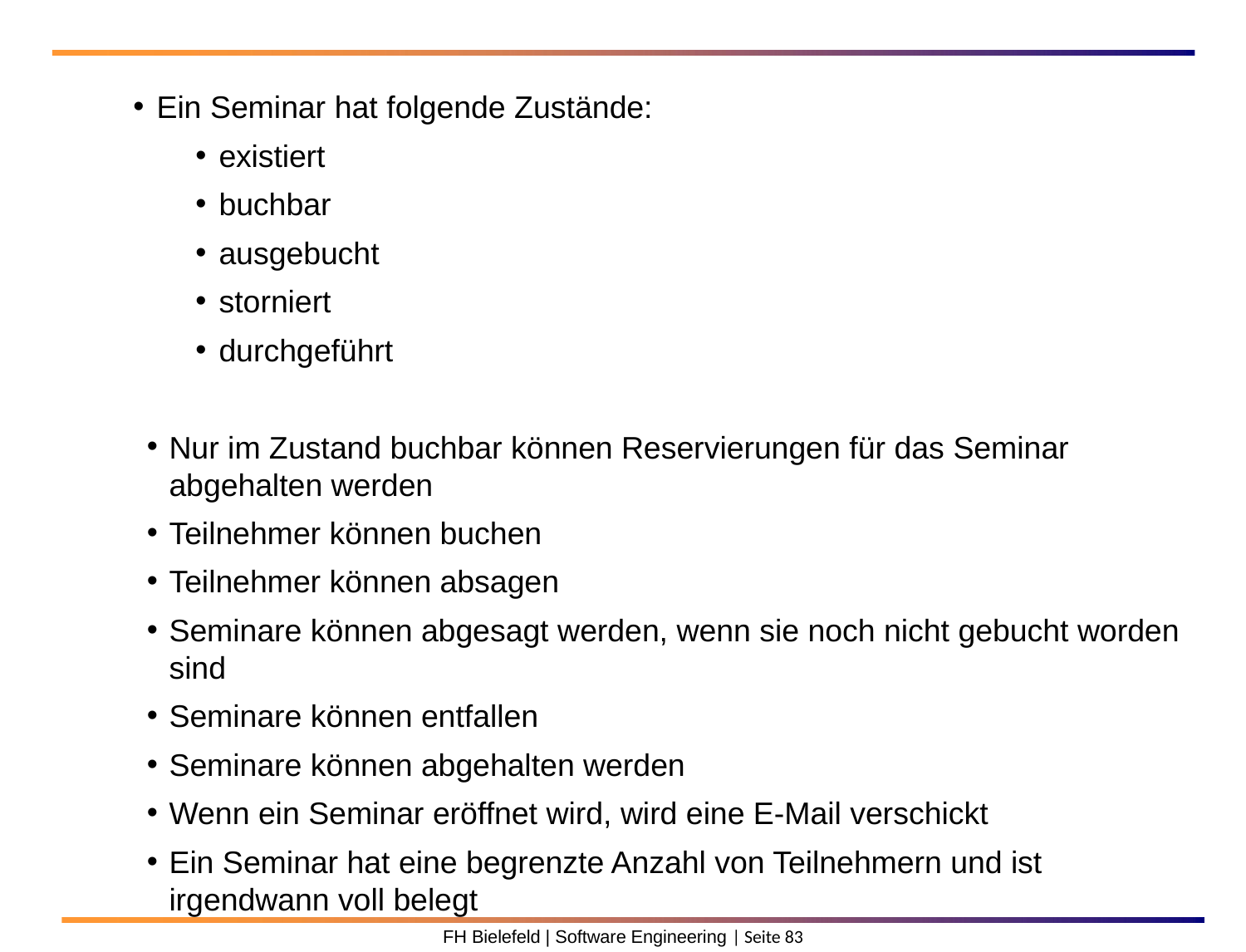

Ein Seminar hat folgende Zustände:
existiert
buchbar
ausgebucht
storniert
durchgeführt

Nur im Zustand buchbar können Reservierungen für das Seminar abgehalten werden
Teilnehmer können buchen
Teilnehmer können absagen
Seminare können abgesagt werden, wenn sie noch nicht gebucht worden sind
Seminare können entfallen
Seminare können abgehalten werden
Wenn ein Seminar eröffnet wird, wird eine E-Mail verschickt
Ein Seminar hat eine begrenzte Anzahl von Teilnehmern und ist irgendwann voll belegt